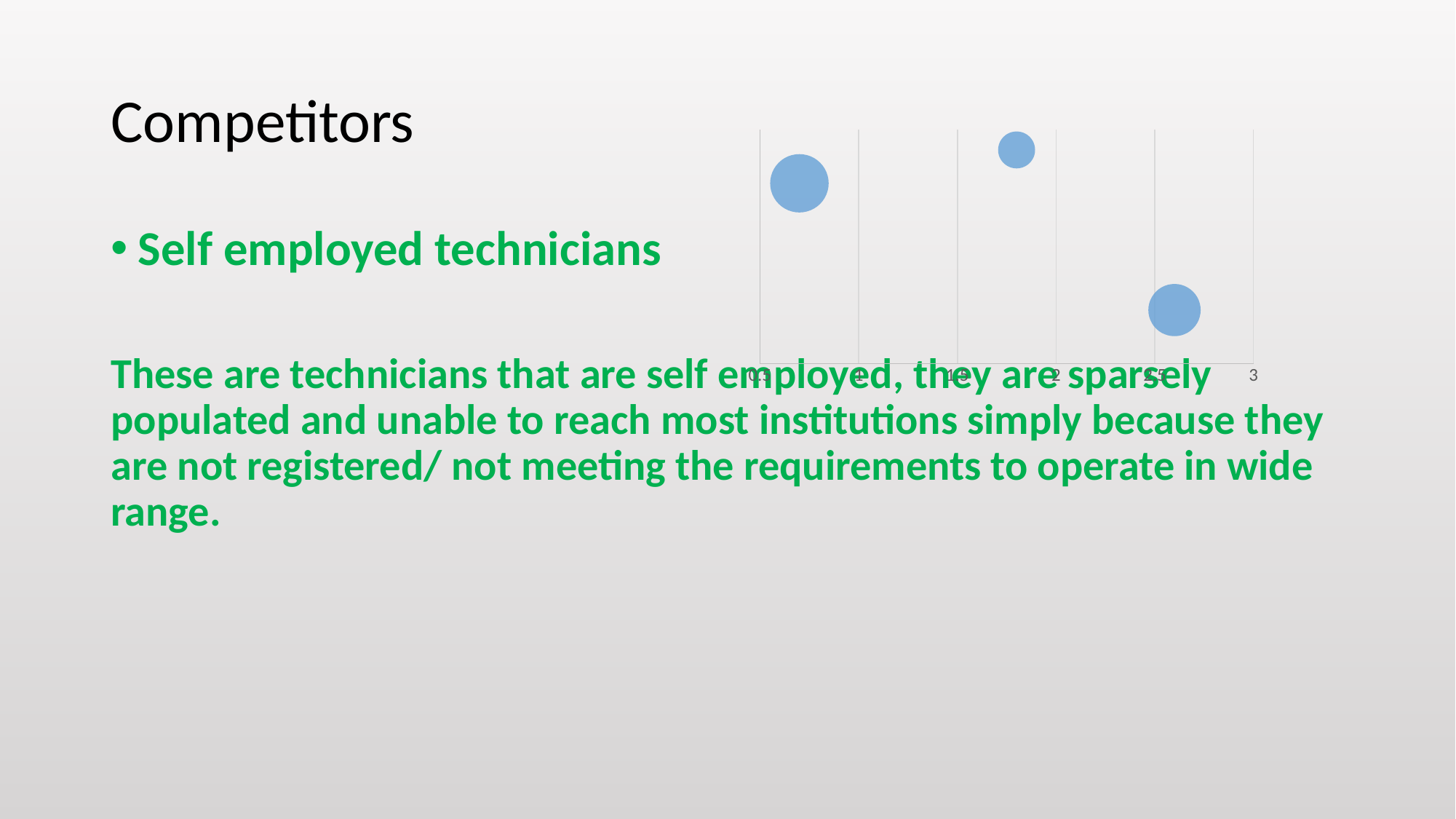

# Competitors

### Chart

| Category | Y-Values |
|---|---|
Self employed technicians

These are technicians that are self employed, they are sparsely populated and unable to reach most institutions simply because they are not registered/ not meeting the requirements to operate in wide range.